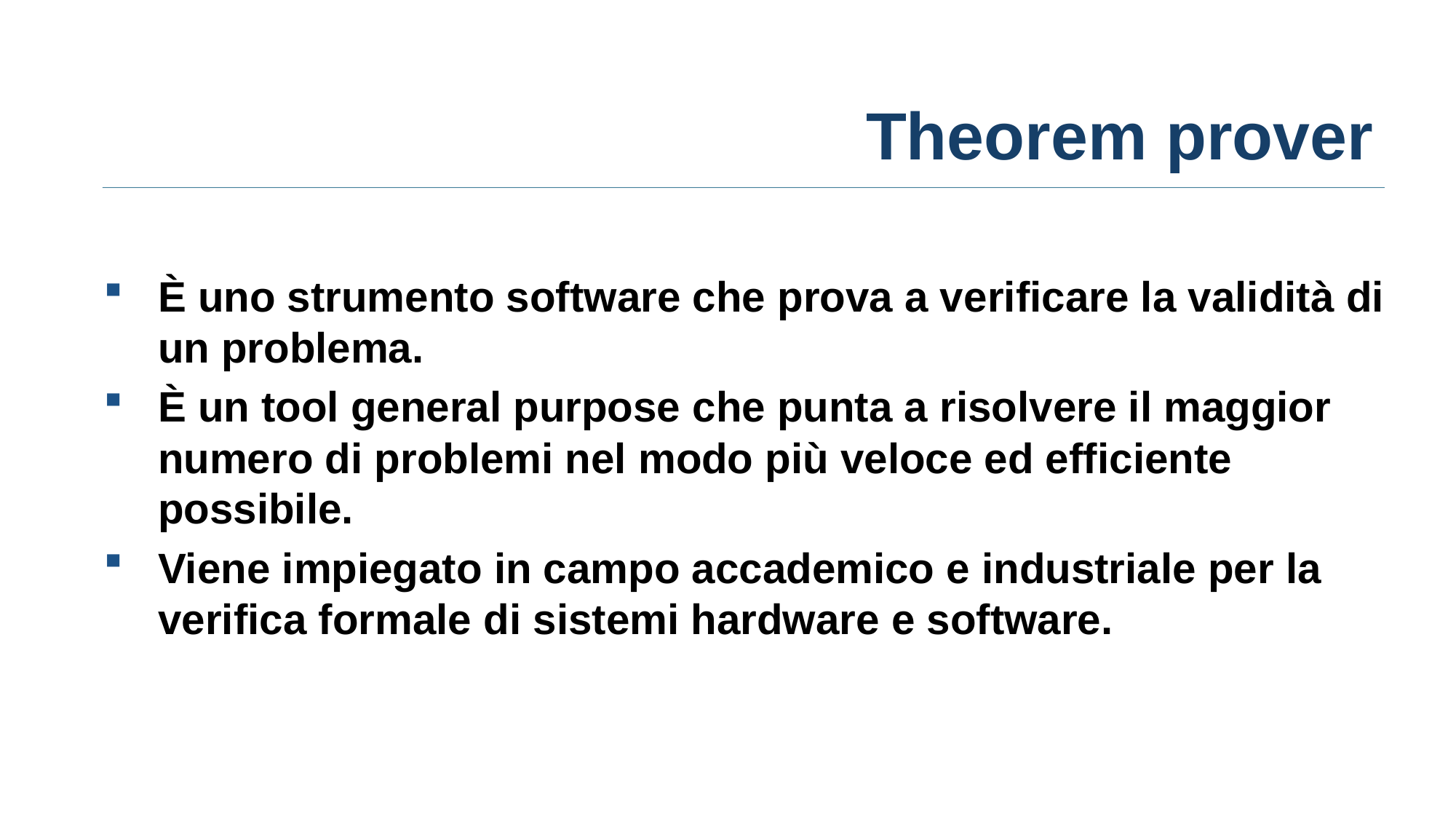

Theorem prover
È uno strumento software che prova a verificare la validità di un problema.
È un tool general purpose che punta a risolvere il maggior numero di problemi nel modo più veloce ed efficiente possibile.
Viene impiegato in campo accademico e industriale per la verifica formale di sistemi hardware e software.